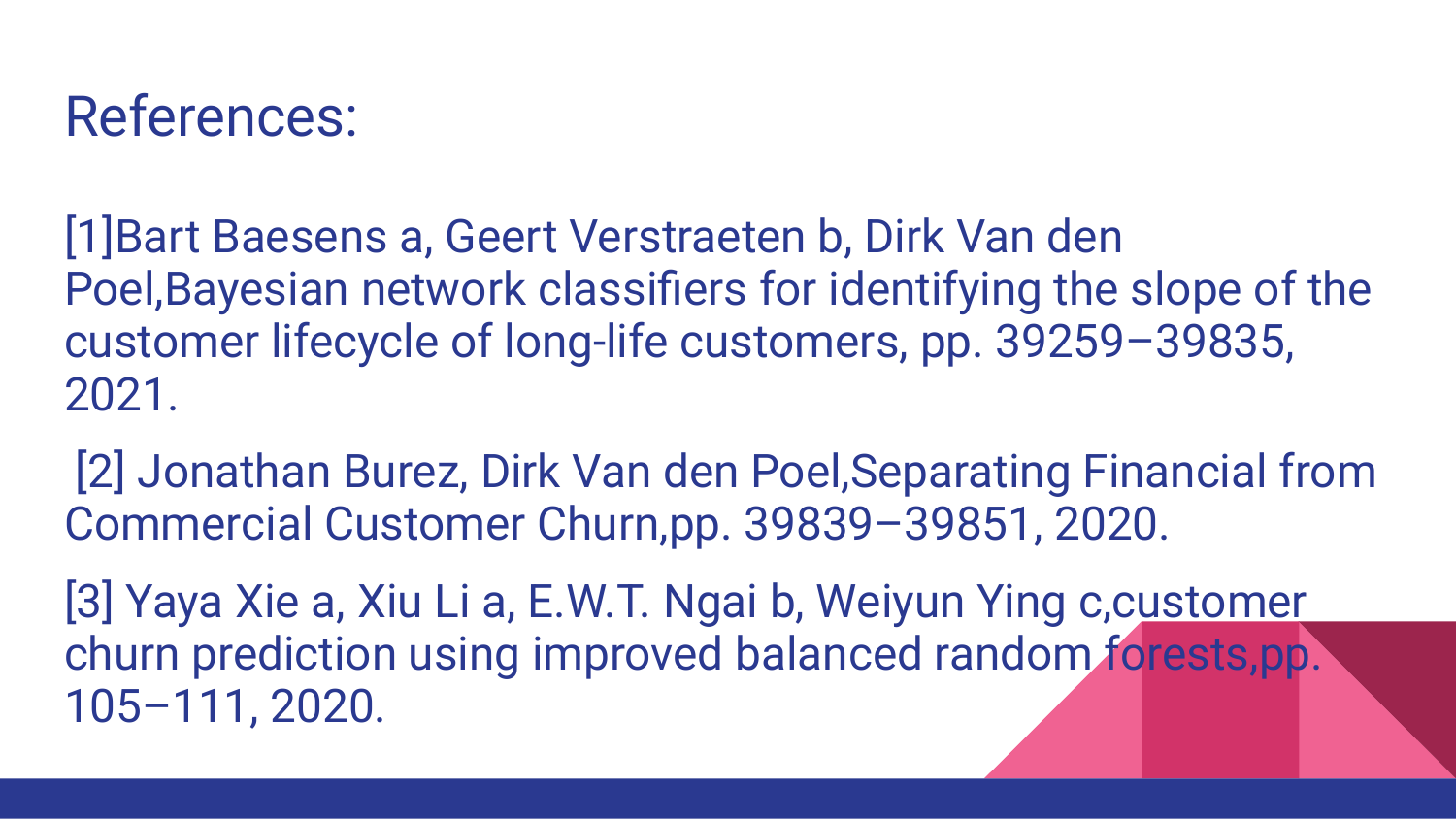

# References:
[1]Bart Baesens a, Geert Verstraeten b, Dirk Van den Poel,Bayesian network classifiers for identifying the slope of the customer lifecycle of long-life customers, pp. 39259–39835, 2021.
 [2] Jonathan Burez, Dirk Van den Poel,Separating Financial from Commercial Customer Churn,pp. 39839–39851, 2020.
[3] Yaya Xie a, Xiu Li a, E.W.T. Ngai b, Weiyun Ying c,customer churn prediction using improved balanced random forests,pp. 105–111, 2020.